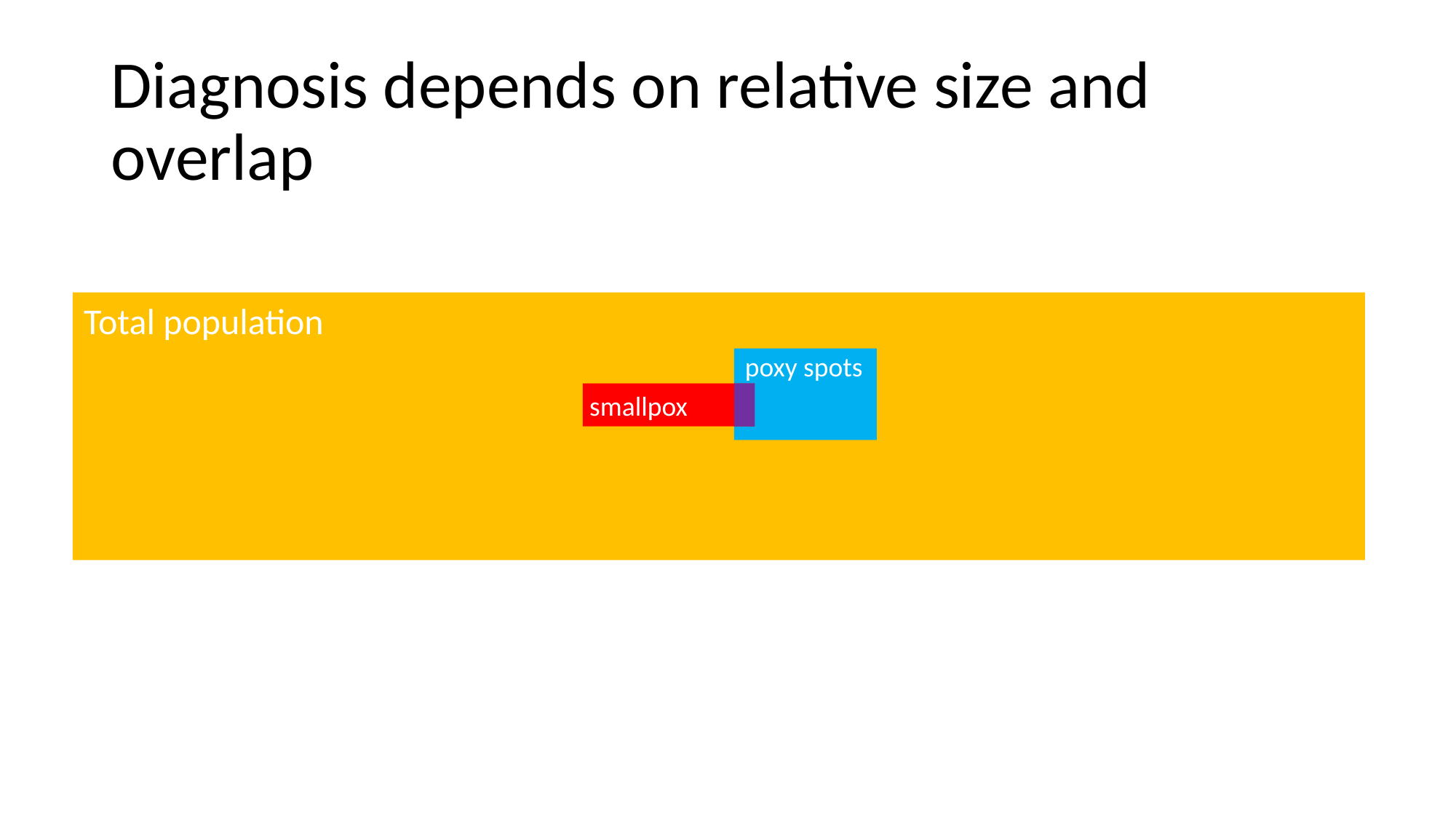

# Diagnosis depends on relative size and overlap

Total population
poxy spots

smallpox